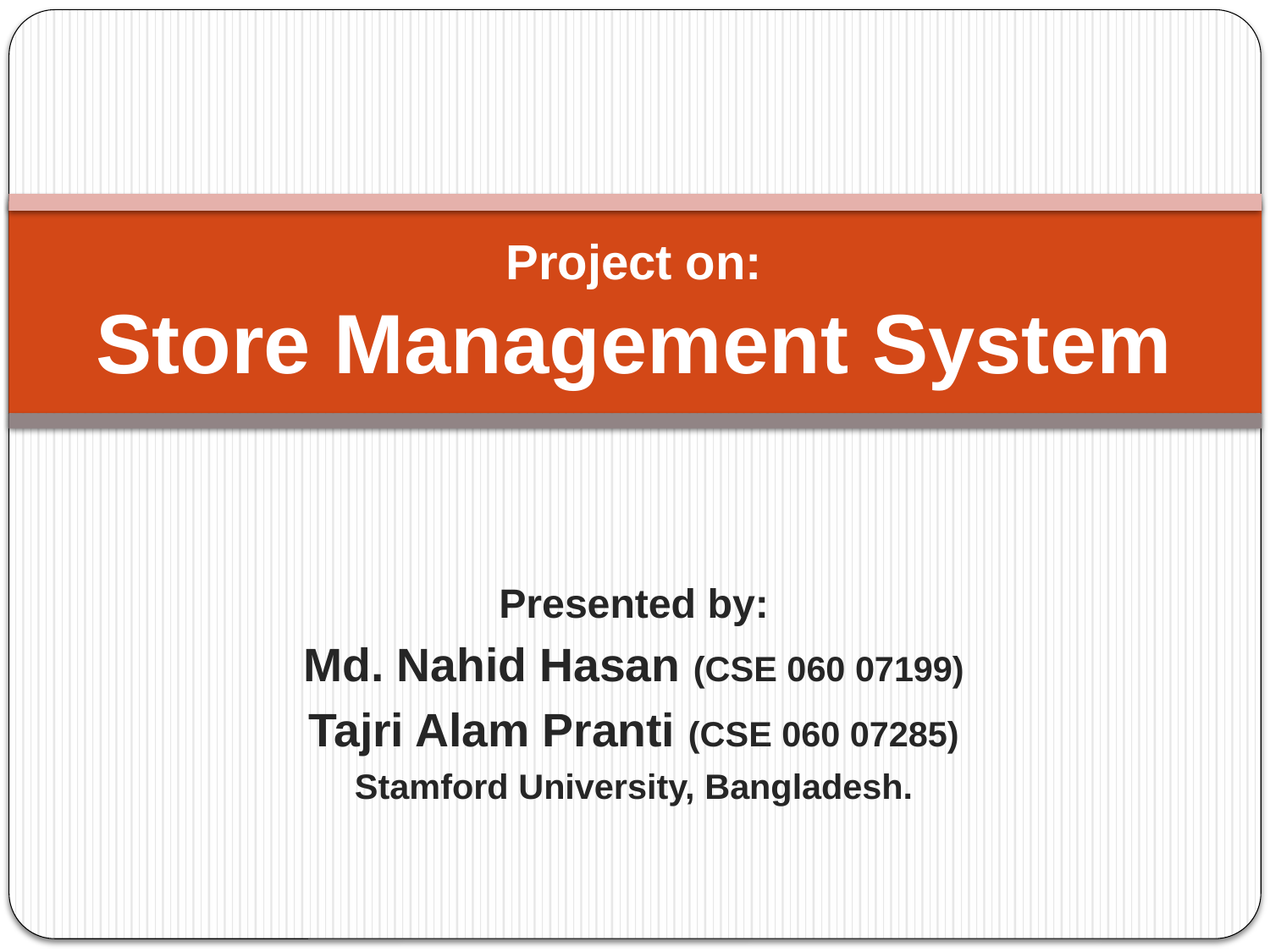

# Project on: Store Management System
Presented by:
Md. Nahid Hasan (CSE 060 07199)
Tajri Alam Pranti (CSE 060 07285)
Stamford University, Bangladesh.